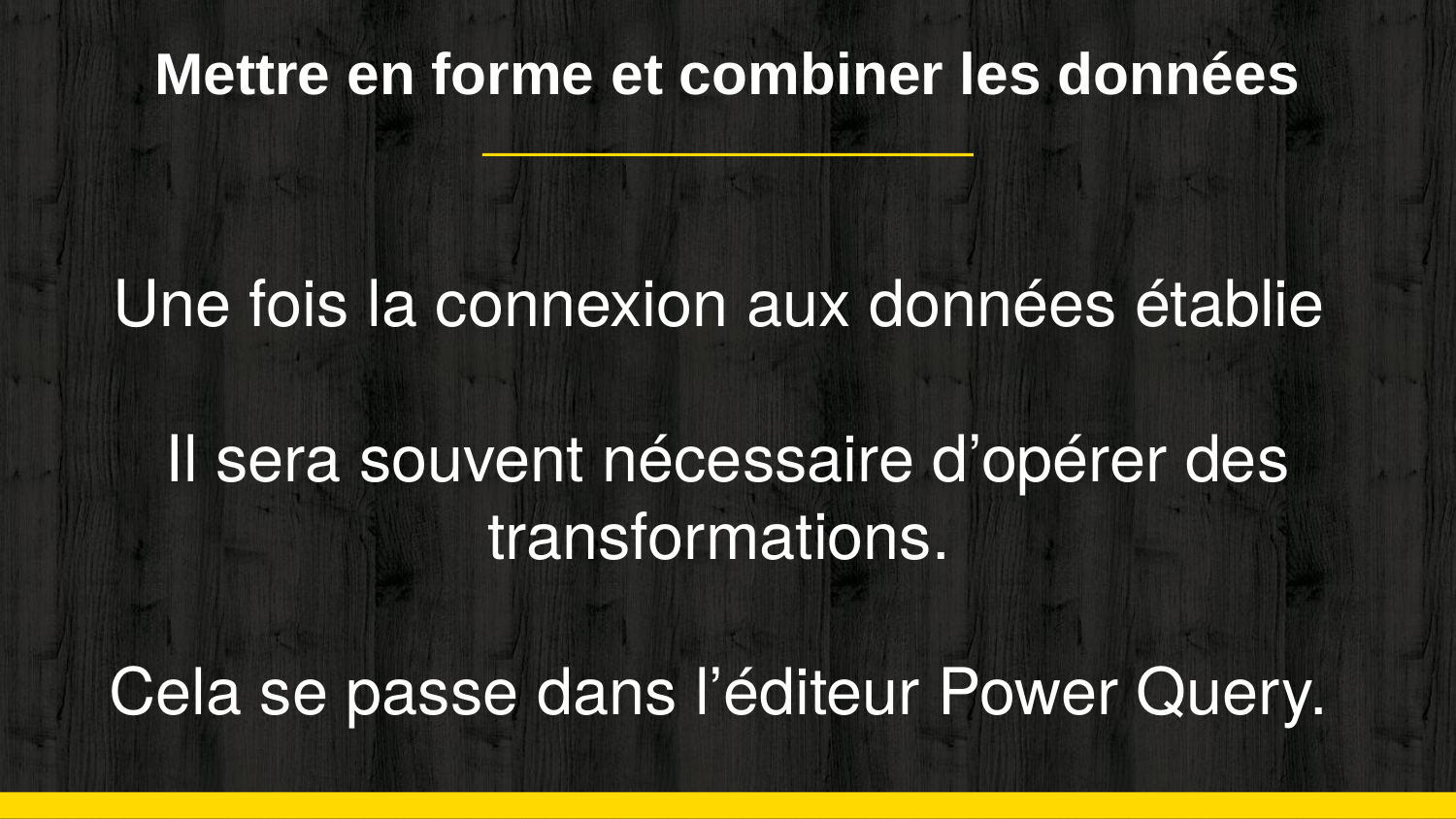

Mettre en forme et combiner les données

Une fois la connexion aux données établie

Il sera souvent nécessaire d’opérer des transformations.

Cela se passe dans l’éditeur Power Query.